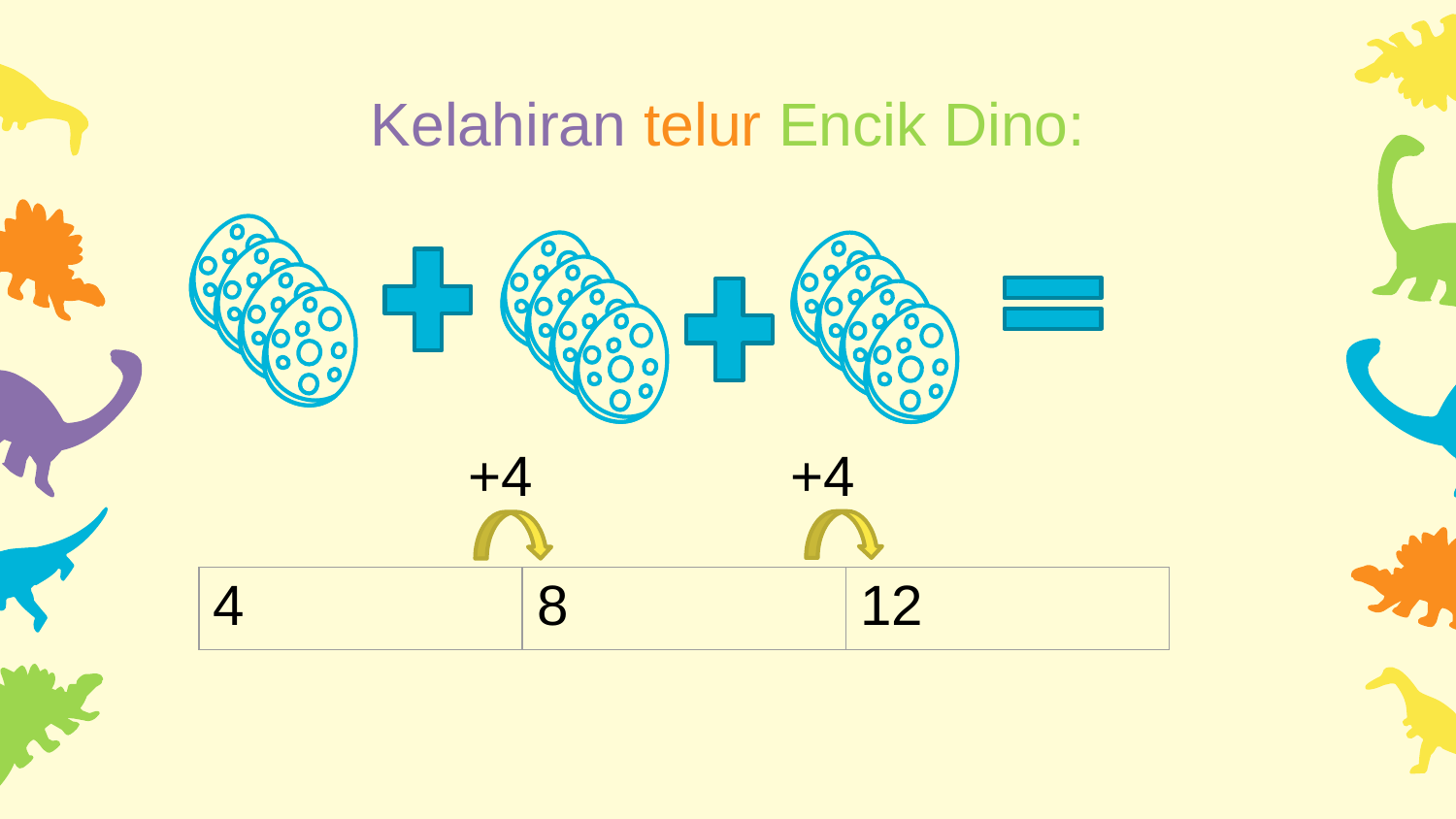

# Kelahiran telur Encik Dino:

+4
+4

| 4 | 8 | 12 |
| --- | --- | --- |